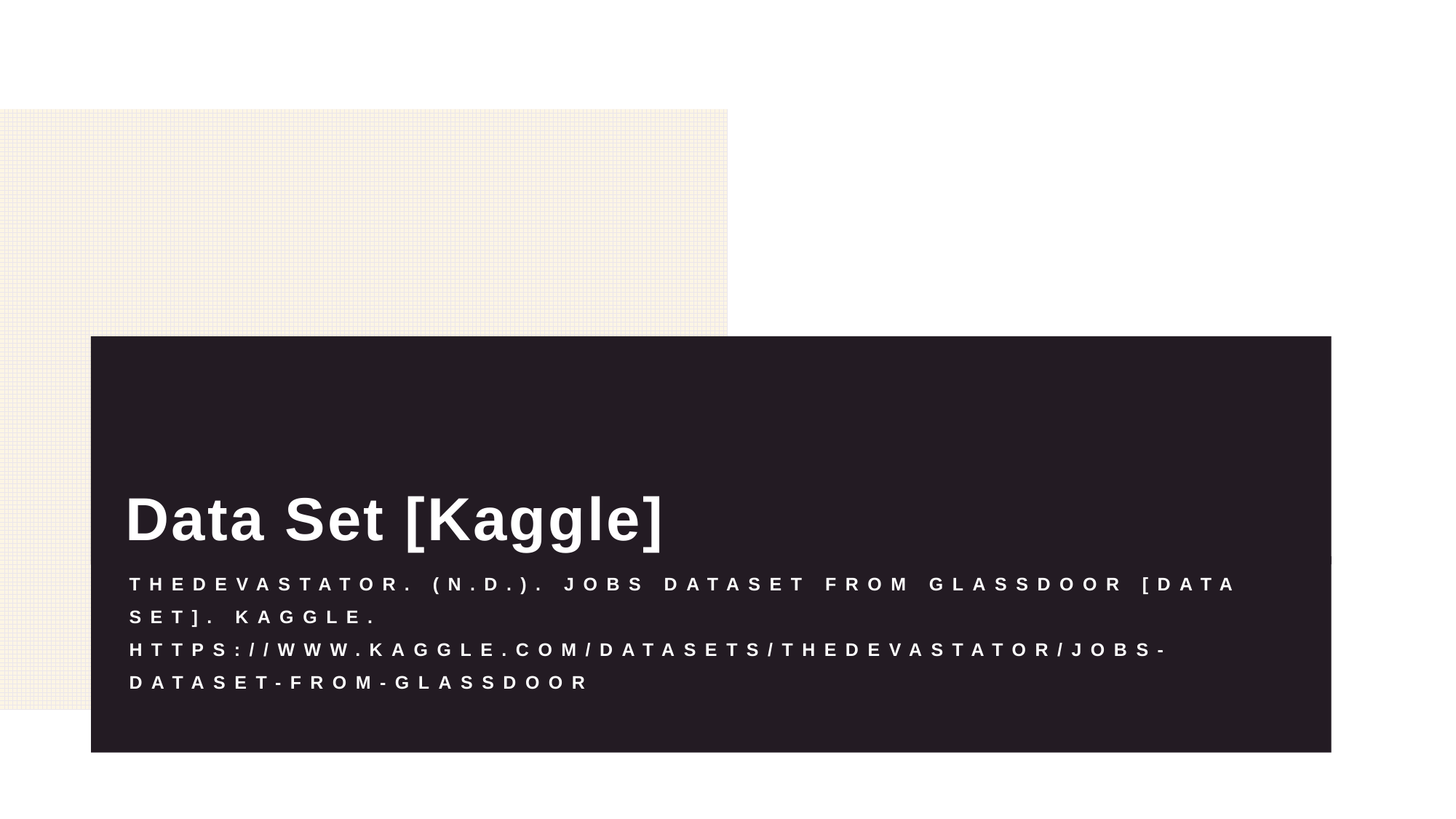

# Data Set [Kaggle]
TheDevastator. (n.d.). Jobs dataset from Glassdoor [Data set]. Kaggle. https://www.kaggle.com/datasets/thedevastator/jobs-dataset-from-glassdoor